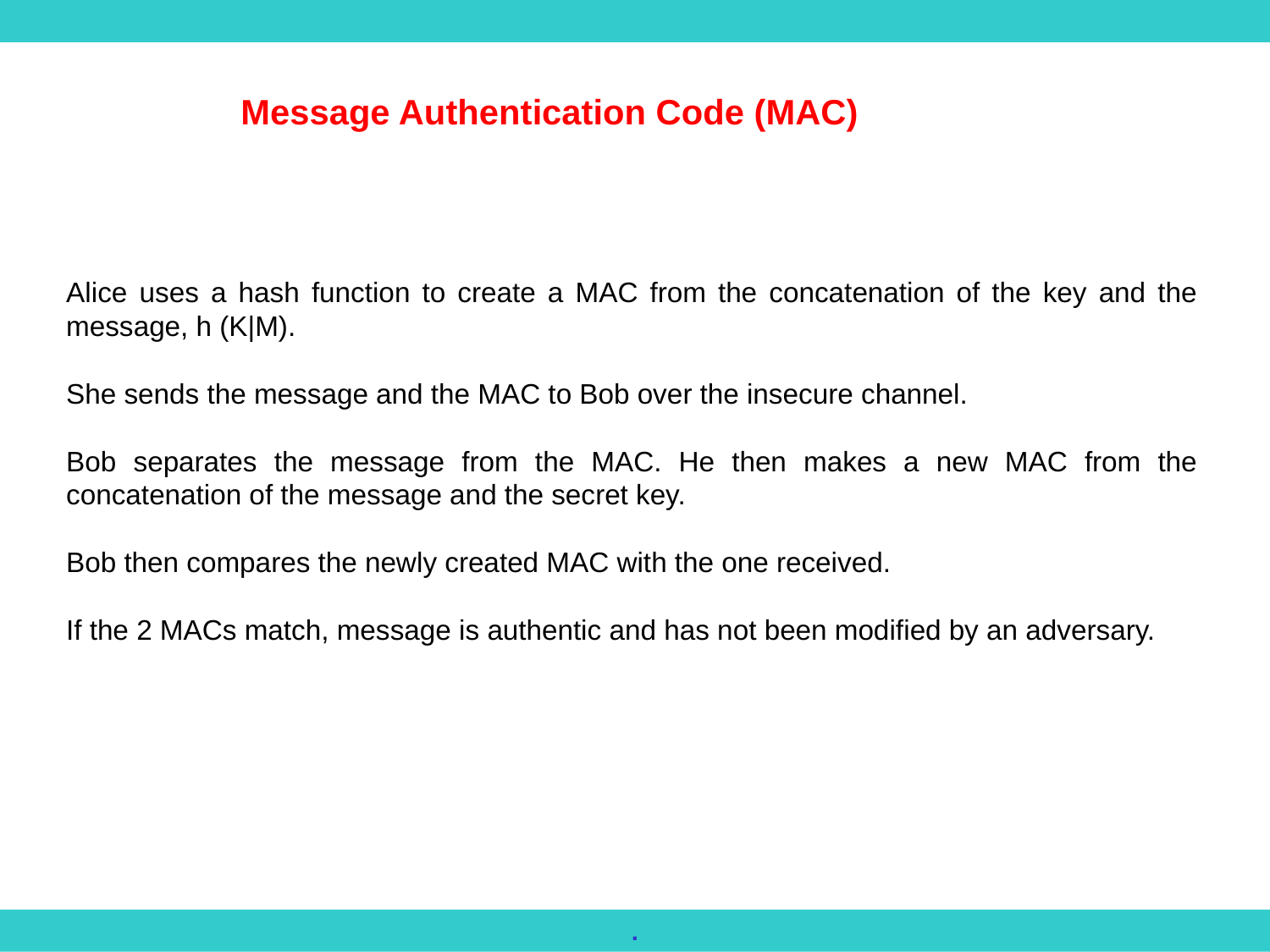

Message Authentication Code (MAC)
Alice uses a hash function to create a MAC from the concatenation of the key and the message, h (K|M).

She sends the message and the MAC to Bob over the insecure channel.

Bob separates the message from the MAC. He then makes a new MAC from the concatenation of the message and the secret key.

Bob then compares the newly created MAC with the one received.

If the 2 MACs match, message is authentic and has not been modified by an adversary.
.